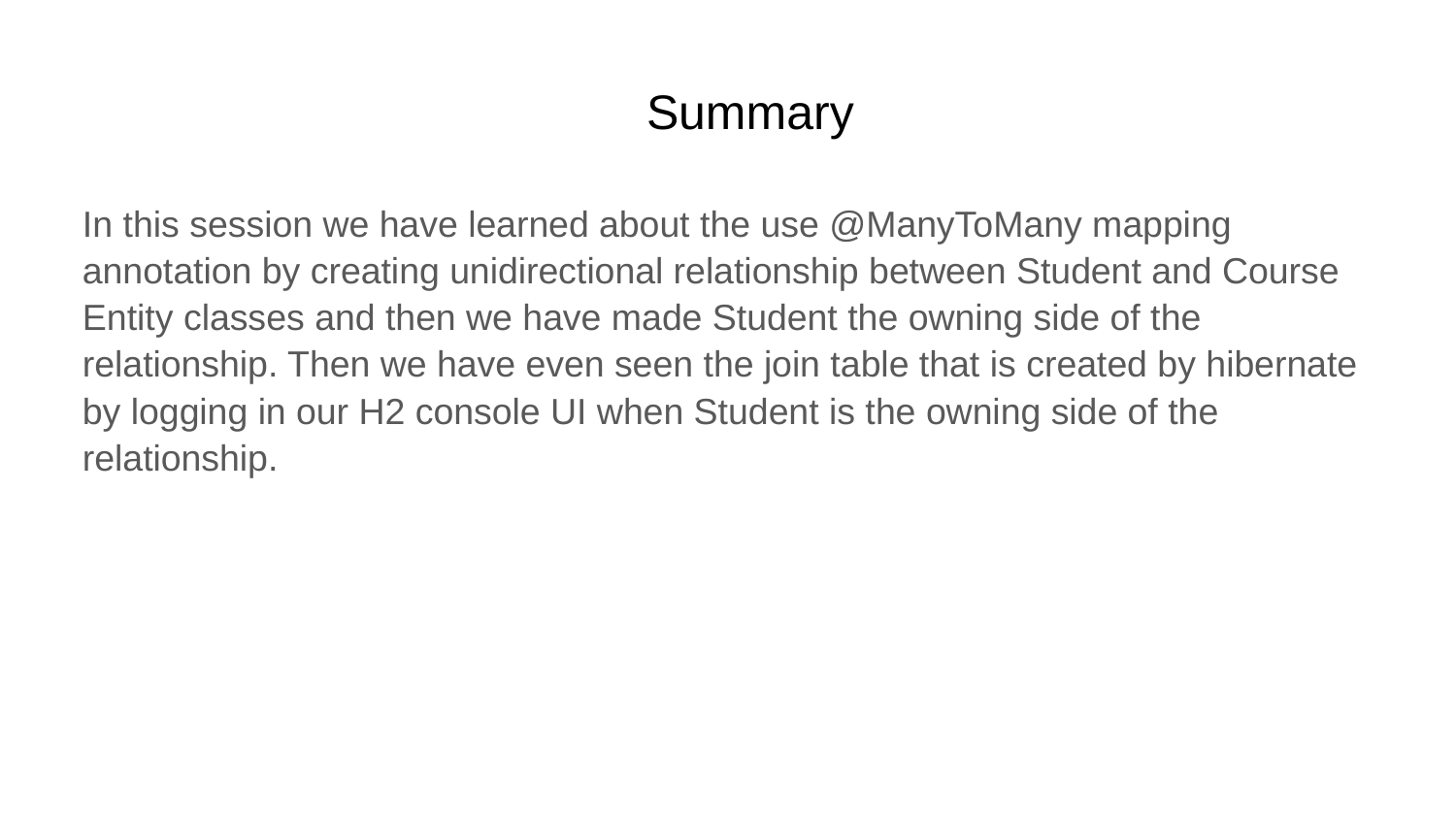

# Summary
In this session we have learned about the use @ManyToMany mapping annotation by creating unidirectional relationship between Student and Course Entity classes and then we have made Student the owning side of the relationship. Then we have even seen the join table that is created by hibernate by logging in our H2 console UI when Student is the owning side of the relationship.